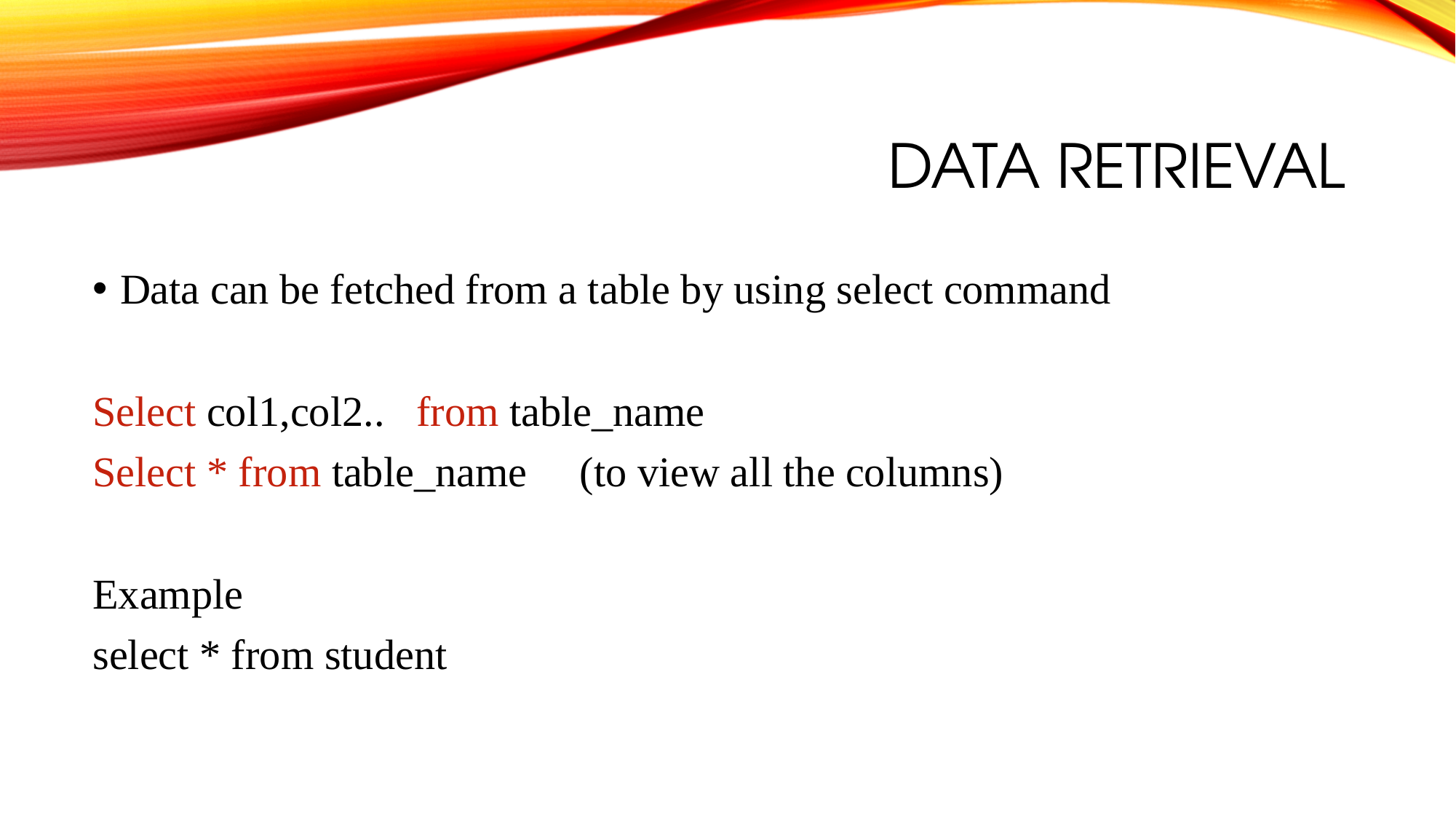

# Data retrieval
Data can be fetched from a table by using select command

Select col1,col2..   from table_name
Select * from table_name     (to view all the columns)

Example
select * from student